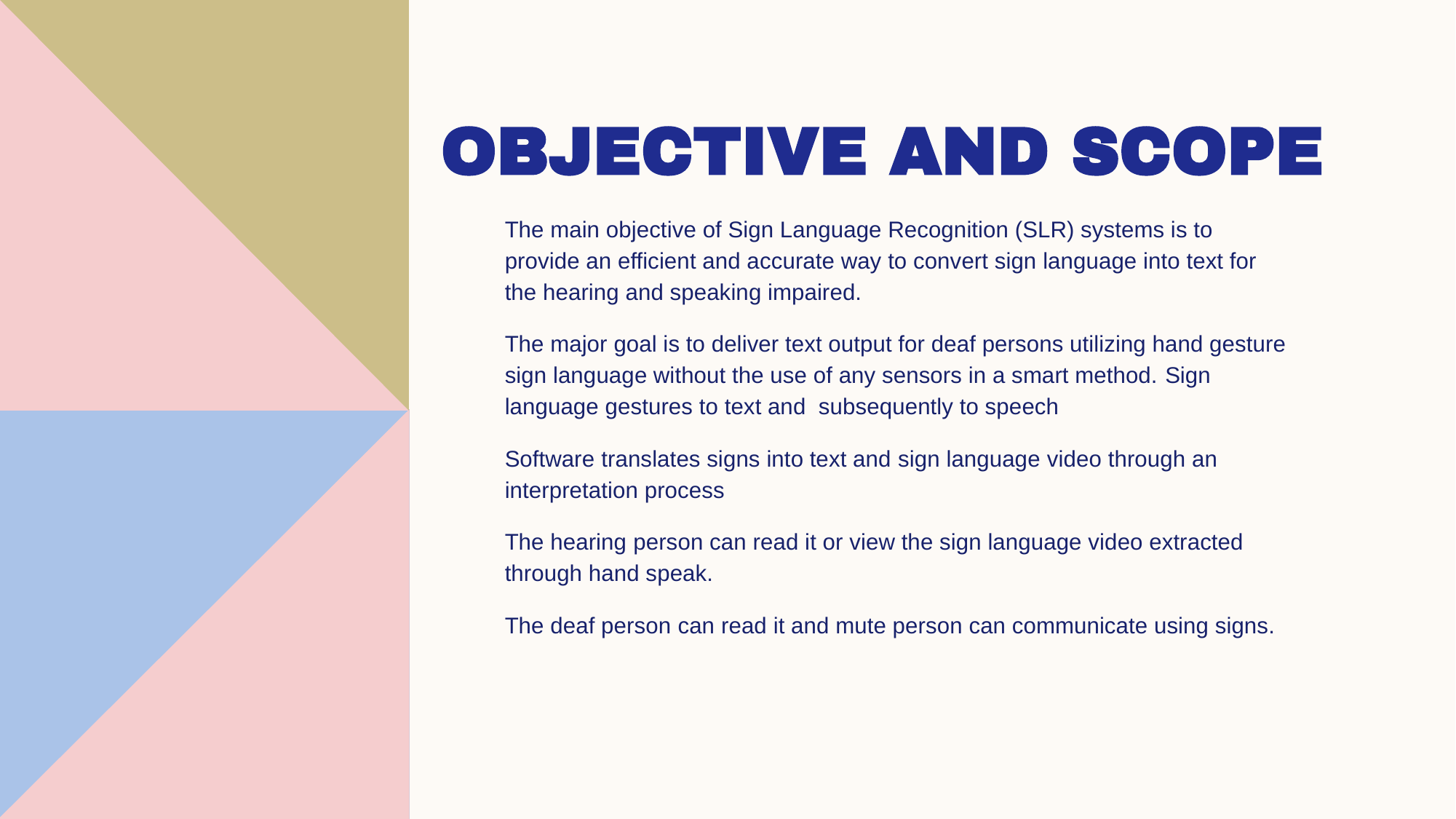

5
# Objective and scope
The main objective of Sign Language Recognition (SLR) systems is to provide an efficient and accurate way to convert sign language into text for the hearing and speaking impaired.
The major goal is to deliver text output for deaf persons utilizing hand gesture sign language without the use of any sensors in a smart method. Sign language gestures to text and  subsequently to speech
Software translates signs into text and sign language video through an interpretation process
The hearing person can read it or view the sign language video extracted through hand speak.
The deaf person can read it and mute person can communicate using signs.